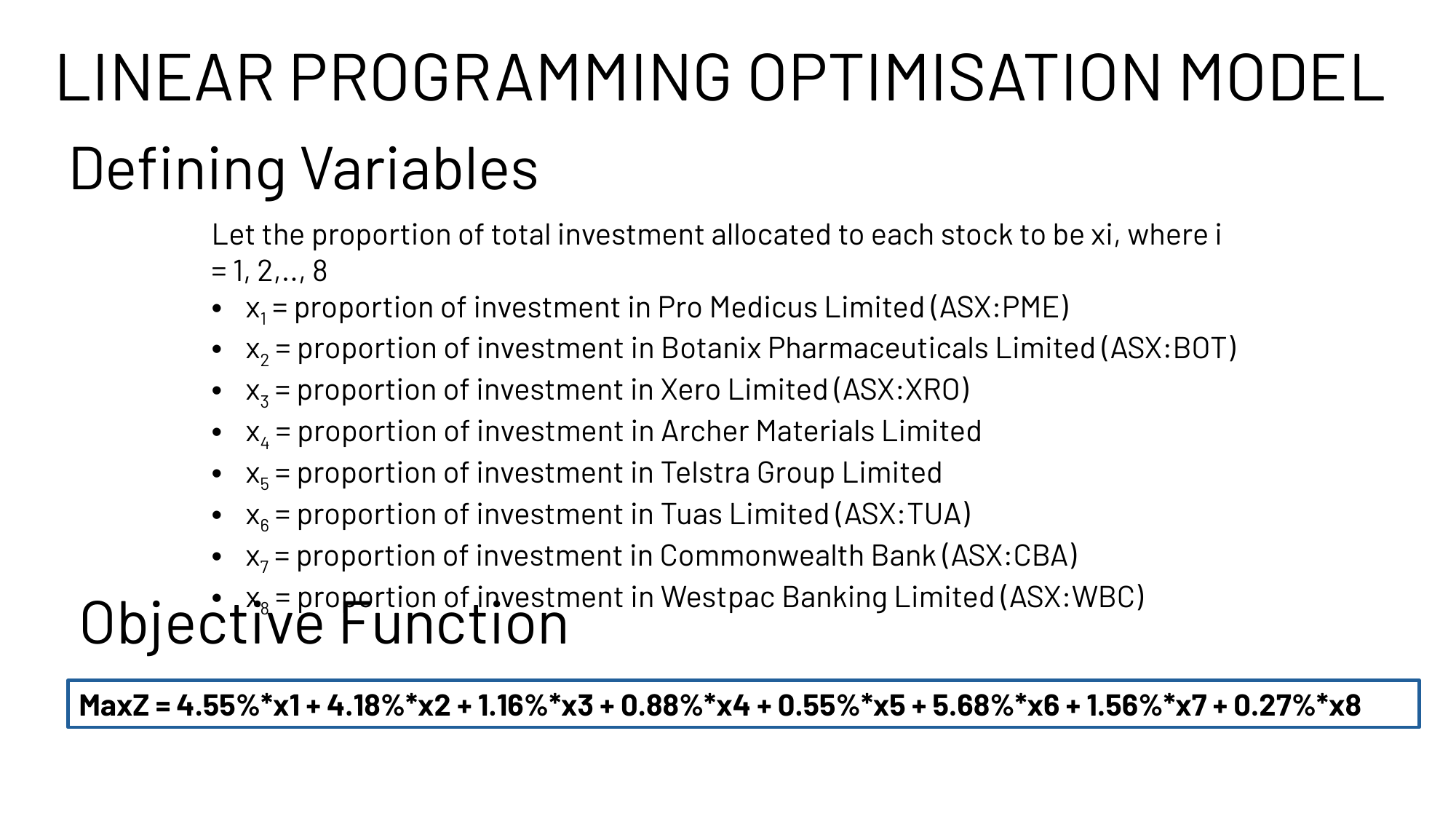

# LINEAR PROGRAMMING OPTIMISATION MODEL
Defining Variables
Let the proportion of total investment allocated to each stock to be xi, where i = 1, 2,.., 8
x1 = proportion of investment in Pro Medicus Limited (ASX:PME)
x2 = proportion of investment in Botanix Pharmaceuticals Limited (ASX:BOT)
x3 = proportion of investment in Xero Limited (ASX:XRO)
x4 = proportion of investment in Archer Materials Limited
x5 = proportion of investment in Telstra Group Limited
x6 = proportion of investment in Tuas Limited (ASX:TUA)
x7 = proportion of investment in Commonwealth Bank (ASX:CBA)
x8 = proportion of investment in Westpac Banking Limited (ASX:WBC)

Objective Function
MaxZ = 4.55%*x1 + 4.18%*x2 + 1.16%*x3 + 0.88%*x4 + 0.55%*x5 + 5.68%*x6 + 1.56%*x7 + 0.27%*x8